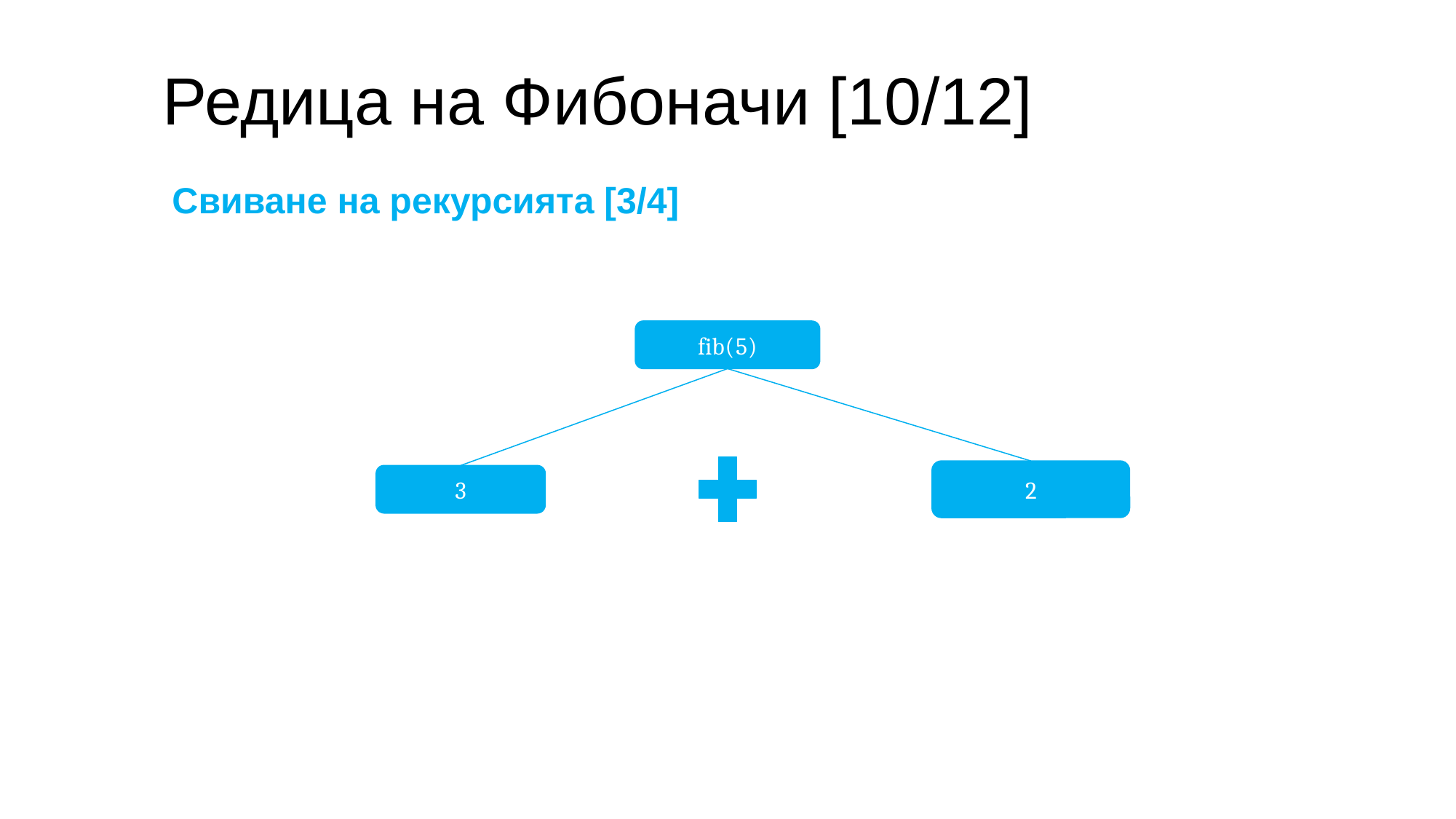

# Редица на Фибоначи [10/12]
Свиване на рекурсията [3/4]
fib(5)

2
3